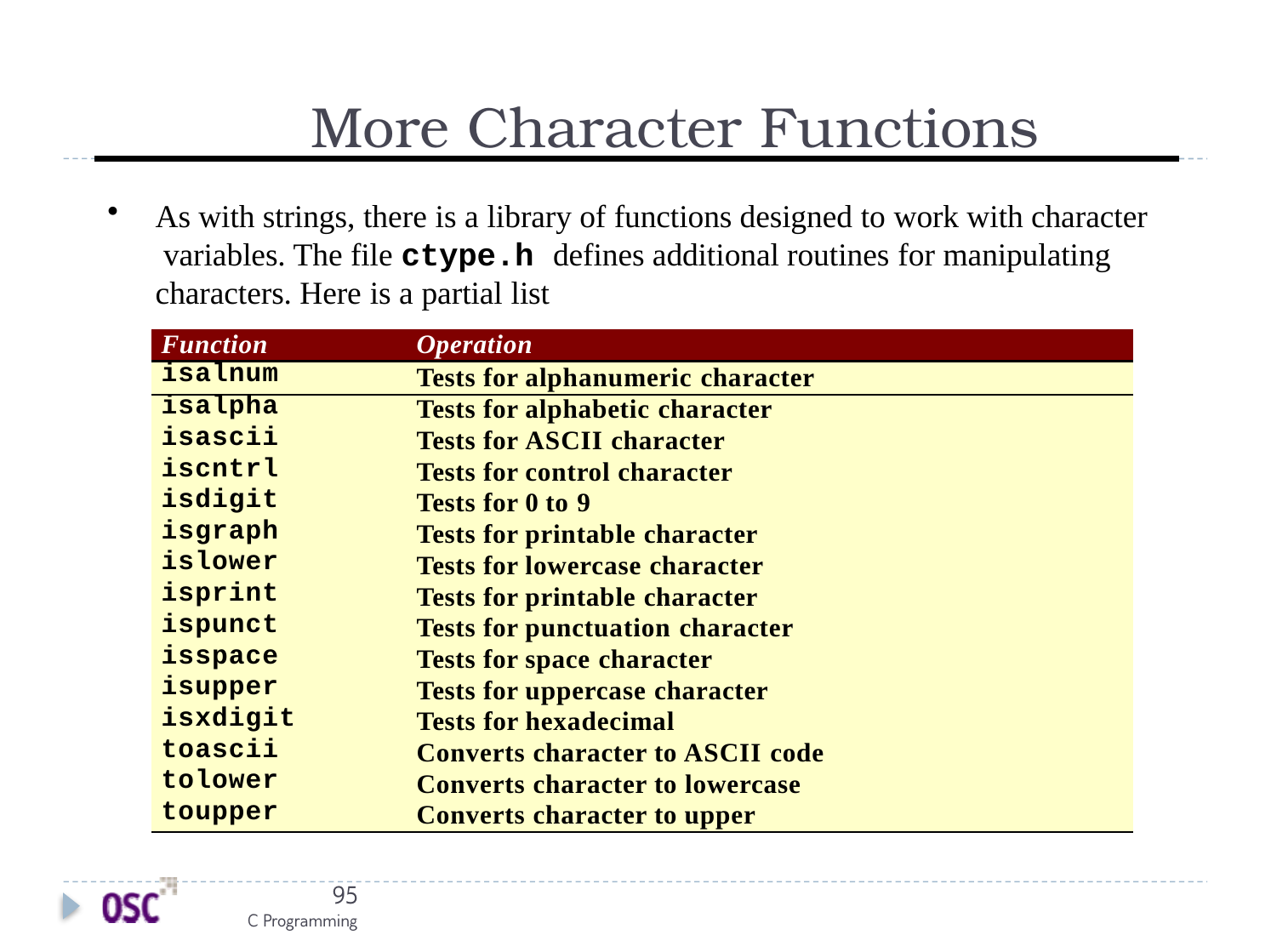

# More Character Functions

As with strings, there is a library of functions designed to work with character  variables. The file ctype.h defines additional routines for manipulating  characters. Here is a partial list
| Function | Operation |
| --- | --- |
| isalnum | Tests for alphanumeric character |
| isalpha | Tests for alphabetic character |
| isascii | Tests for ASCII character |
| iscntrl | Tests for control character |
| isdigit | Tests for 0 to 9 |
| isgraph | Tests for printable character |
| islower | Tests for lowercase character |
| isprint | Tests for printable character |
| ispunct | Tests for punctuation character |
| isspace | Tests for space character |
| isupper | Tests for uppercase character |
| isxdigit | Tests for hexadecimal |
| toascii | Converts character to ASCII code |
| tolower | Converts character to lowercase |
| toupper | Converts character to upper |

95
C Programming